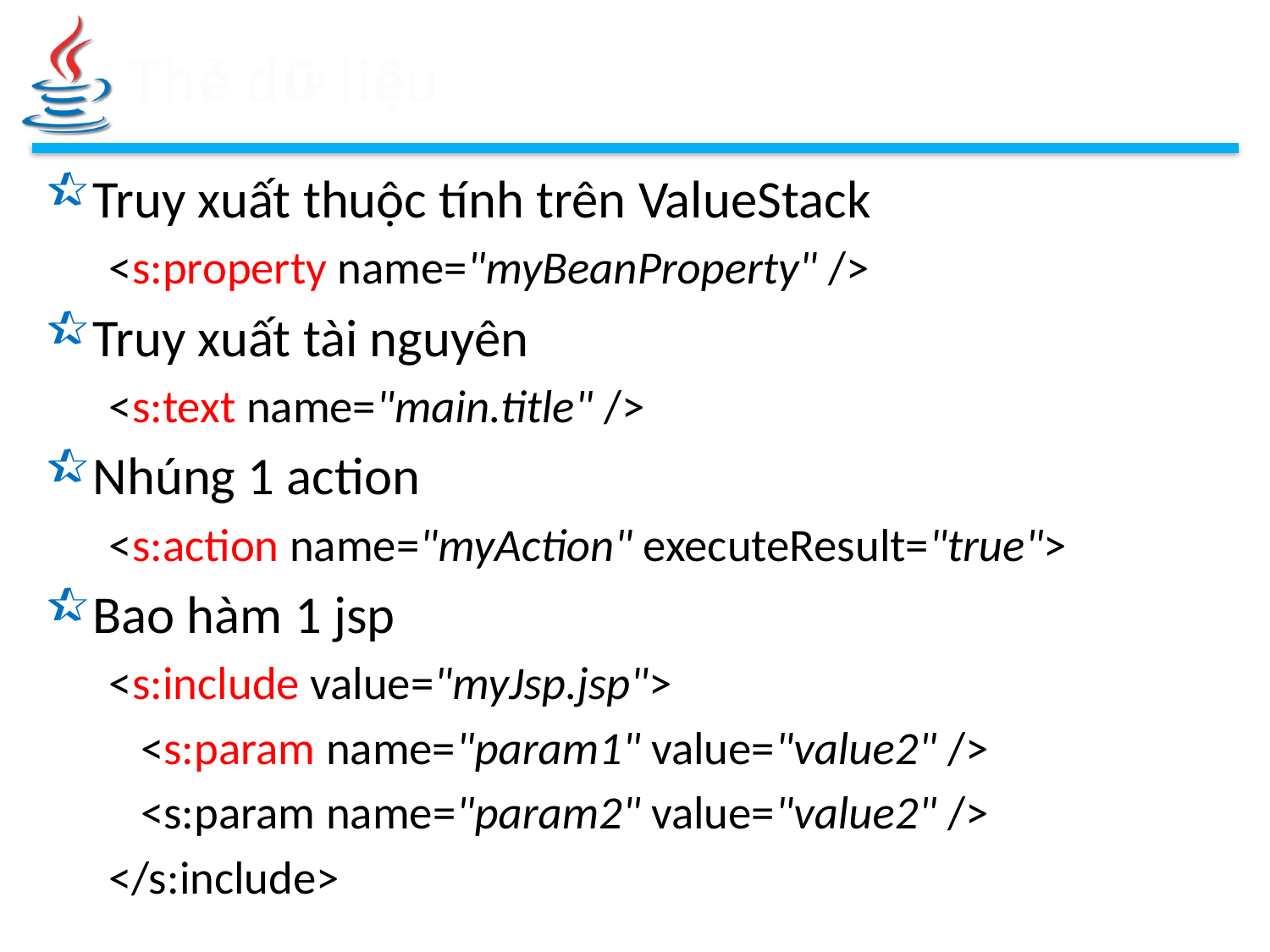

# Thẻ dữ liệu
Truy xuất thuộc tính trên ValueStack
<s:property name="myBeanProperty" />
Truy xuất tài nguyên
<s:text name="main.title" />
Nhúng 1 action
<s:action name="myAction" executeResult="true">
Bao hàm 1 jsp
<s:include value="myJsp.jsp">
   <s:param name="param1" value="value2" />
   <s:param name="param2" value="value2" />
</s:include>